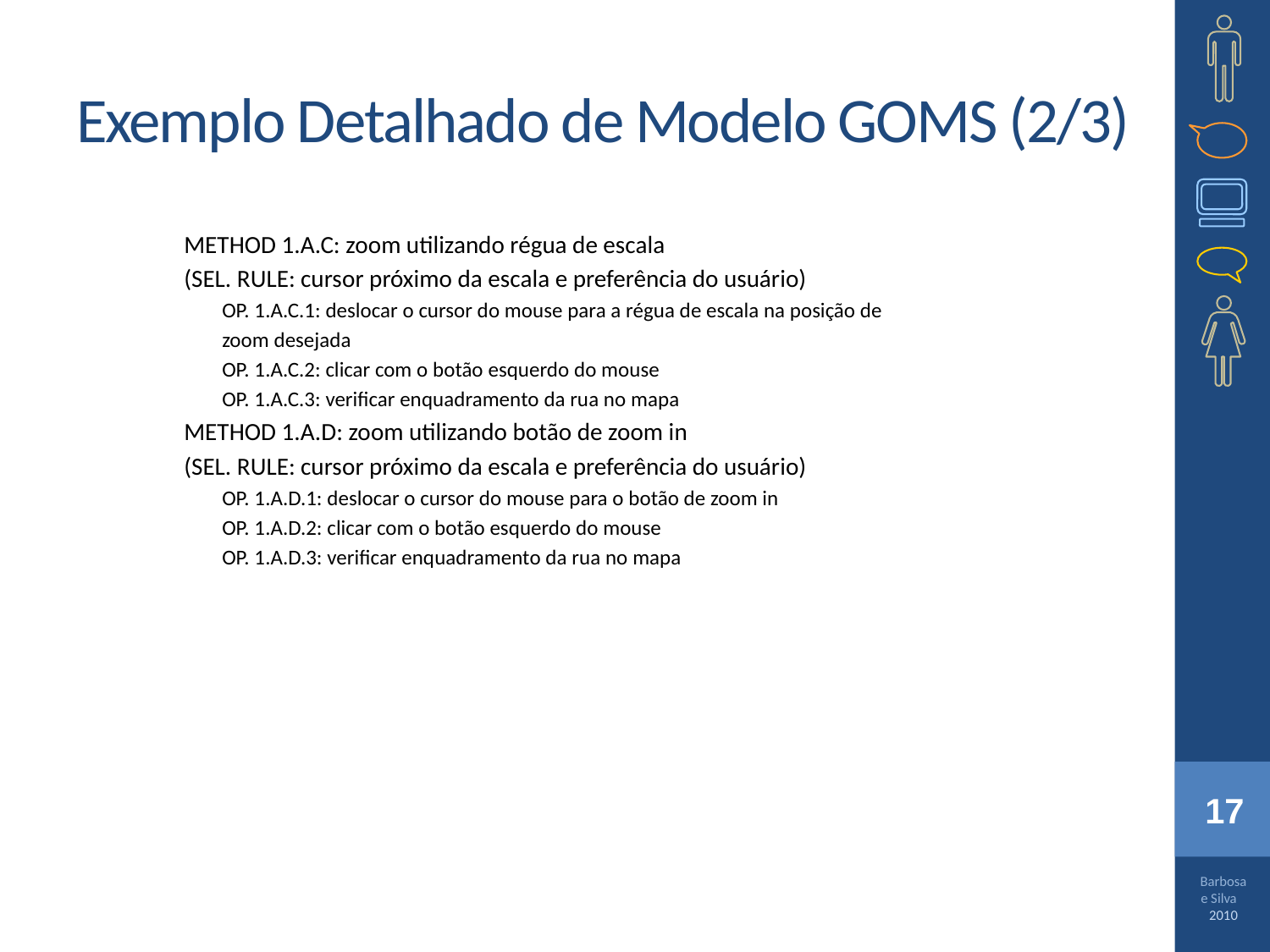

# Exemplo Detalhado de Modelo GOMS (2/3)
METHOD 1.A.C: zoom utilizando régua de escala
(SEL. RULE: cursor próximo da escala e preferência do usuário)
OP. 1.A.C.1: deslocar o cursor do mouse para a régua de escala na posição de
zoom desejada
OP. 1.A.C.2: clicar com o botão esquerdo do mouse
OP. 1.A.C.3: veriﬁcar enquadramento da rua no mapa
METHOD 1.A.D: zoom utilizando botão de zoom in
(SEL. RULE: cursor próximo da escala e preferência do usuário)
OP. 1.A.D.1: deslocar o cursor do mouse para o botão de zoom in
OP. 1.A.D.2: clicar com o botão esquerdo do mouse
OP. 1.A.D.3: veriﬁcar enquadramento da rua no mapa